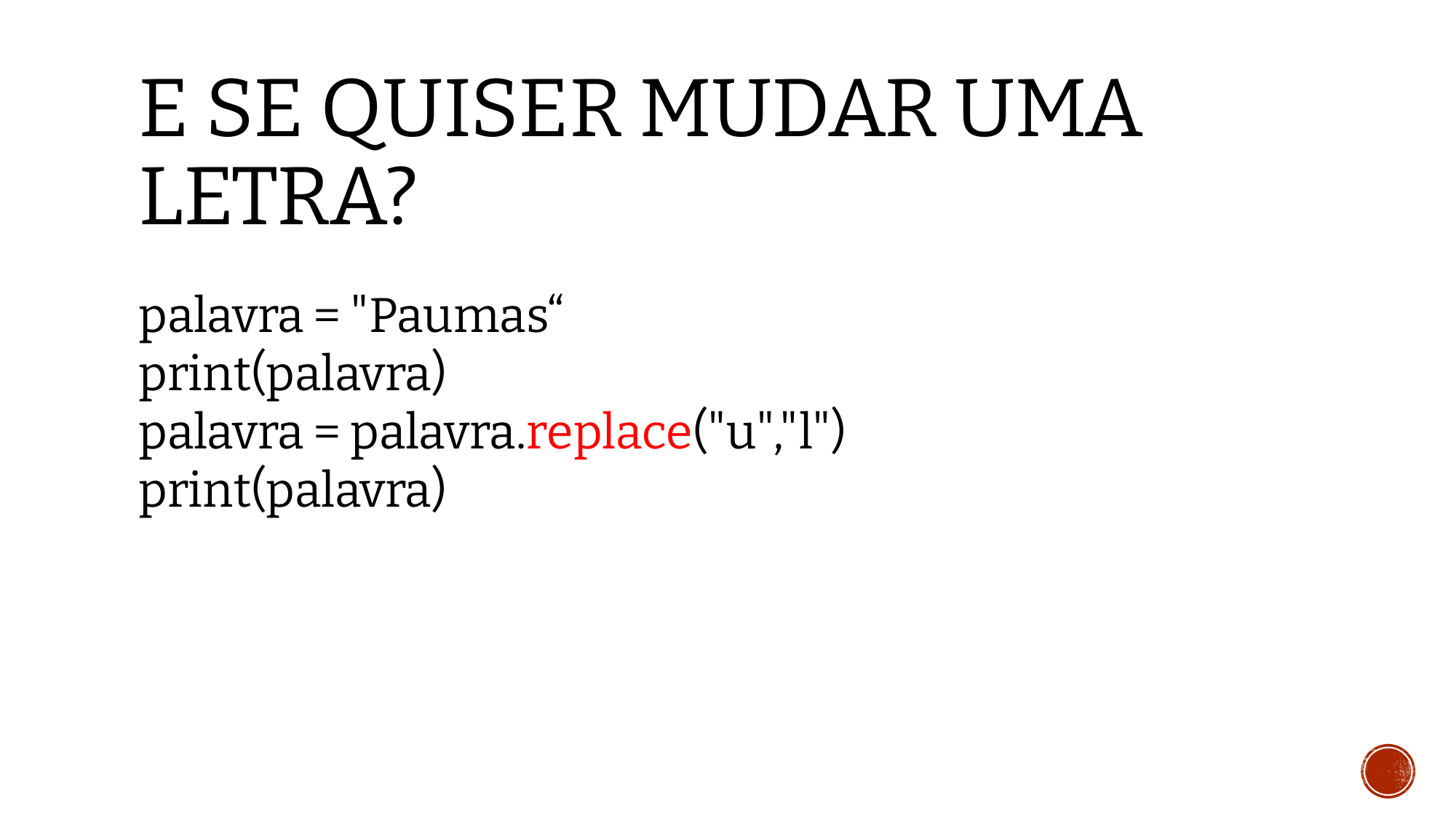

# E SE QUISER MUDAR UMA LETRA?
palavra = "Paumas“
print(palavra)
palavra = palavra.replace("u","l")
print(palavra)